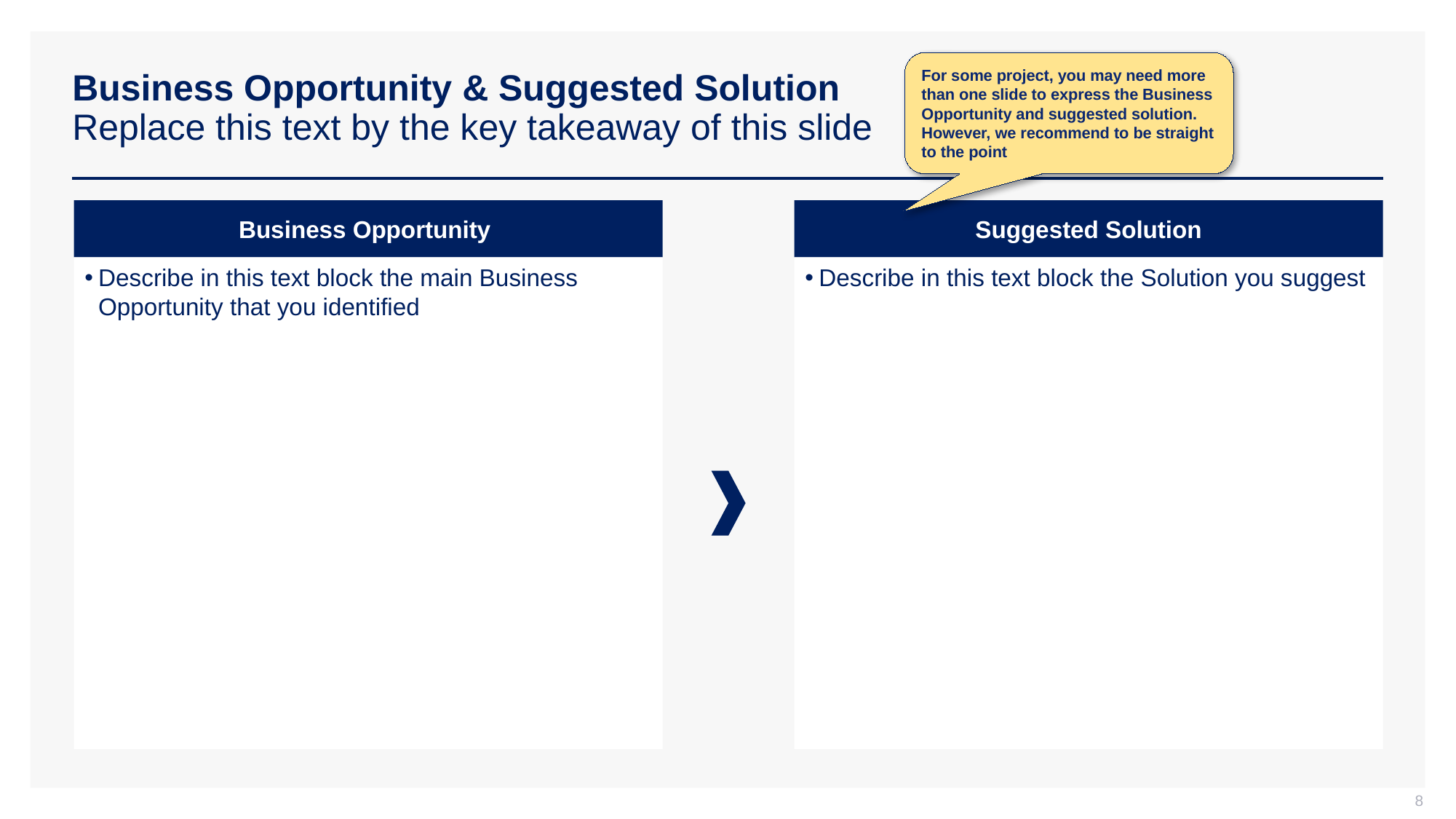

# Business Opportunity & Suggested Solution Replace this text by the key takeaway of this slide
For some project, you may need more than one slide to express the Business Opportunity and suggested solution. However, we recommend to be straight to the point
Business Opportunity
Suggested Solution
Describe in this text block the main Business Opportunity that you identified
Describe in this text block the Solution you suggest

8